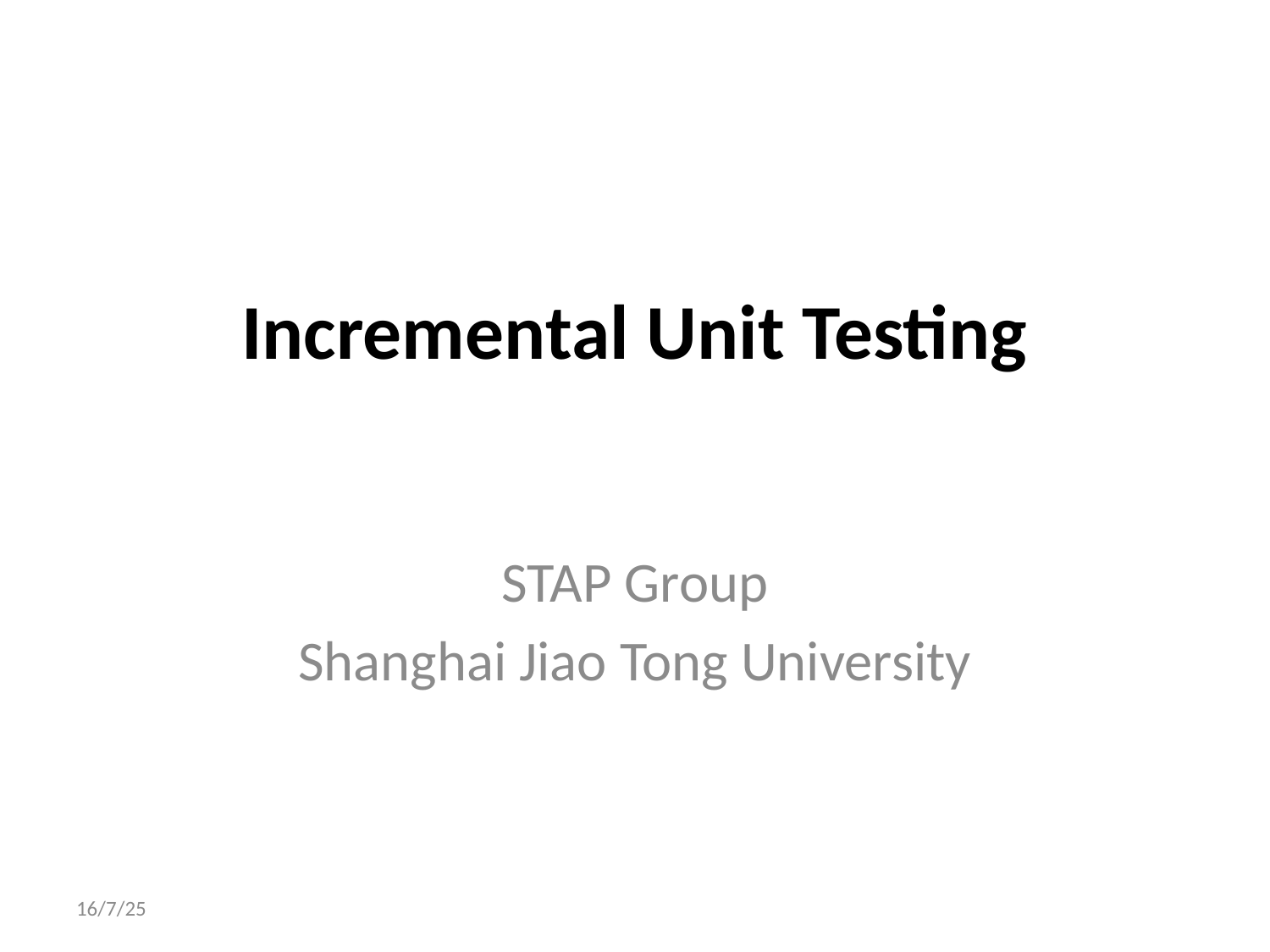

# Incremental Unit Testing
STAP Group
Shanghai Jiao Tong University

16/7/25